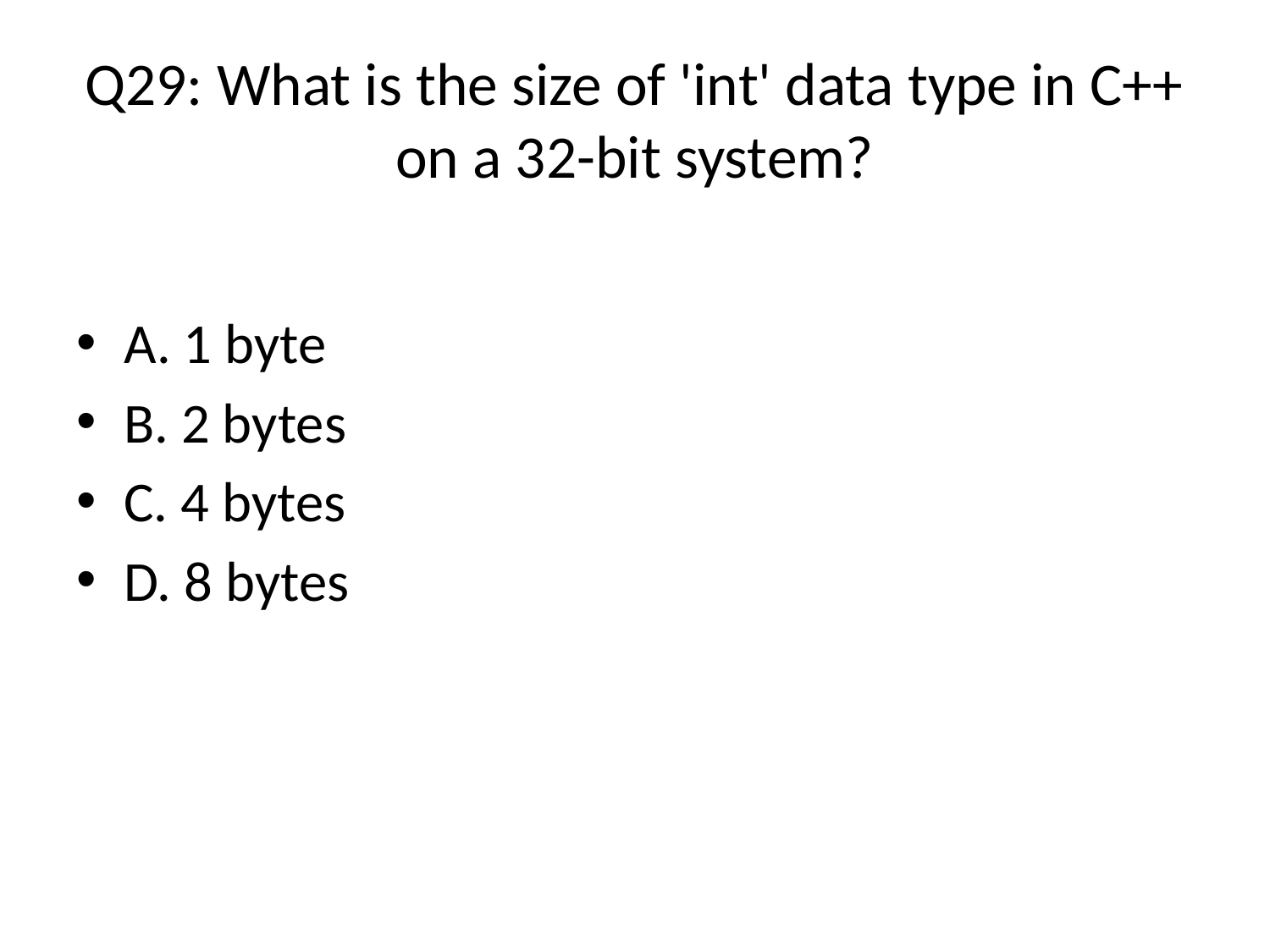

# Q29: What is the size of 'int' data type in C++ on a 32-bit system?

A. 1 byte
B. 2 bytes
C. 4 bytes (Answer)
D. 8 bytes